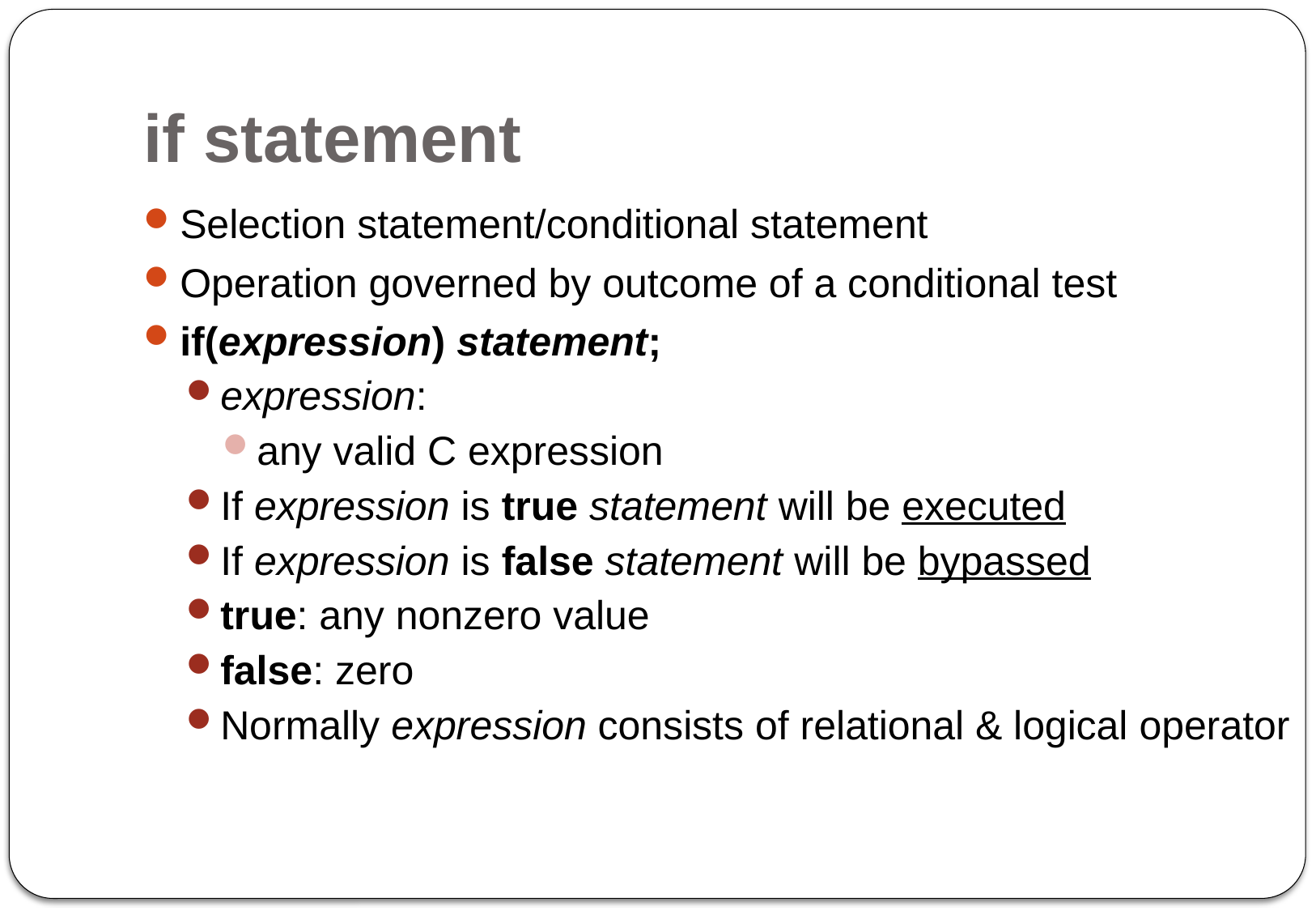

# if statement
Selection statement/conditional statement
Operation governed by outcome of a conditional test
if(expression) statement;
expression:
any valid C expression
If expression is true statement will be executed
If expression is false statement will be bypassed
true: any nonzero value
false: zero
Normally expression consists of relational & logical operator